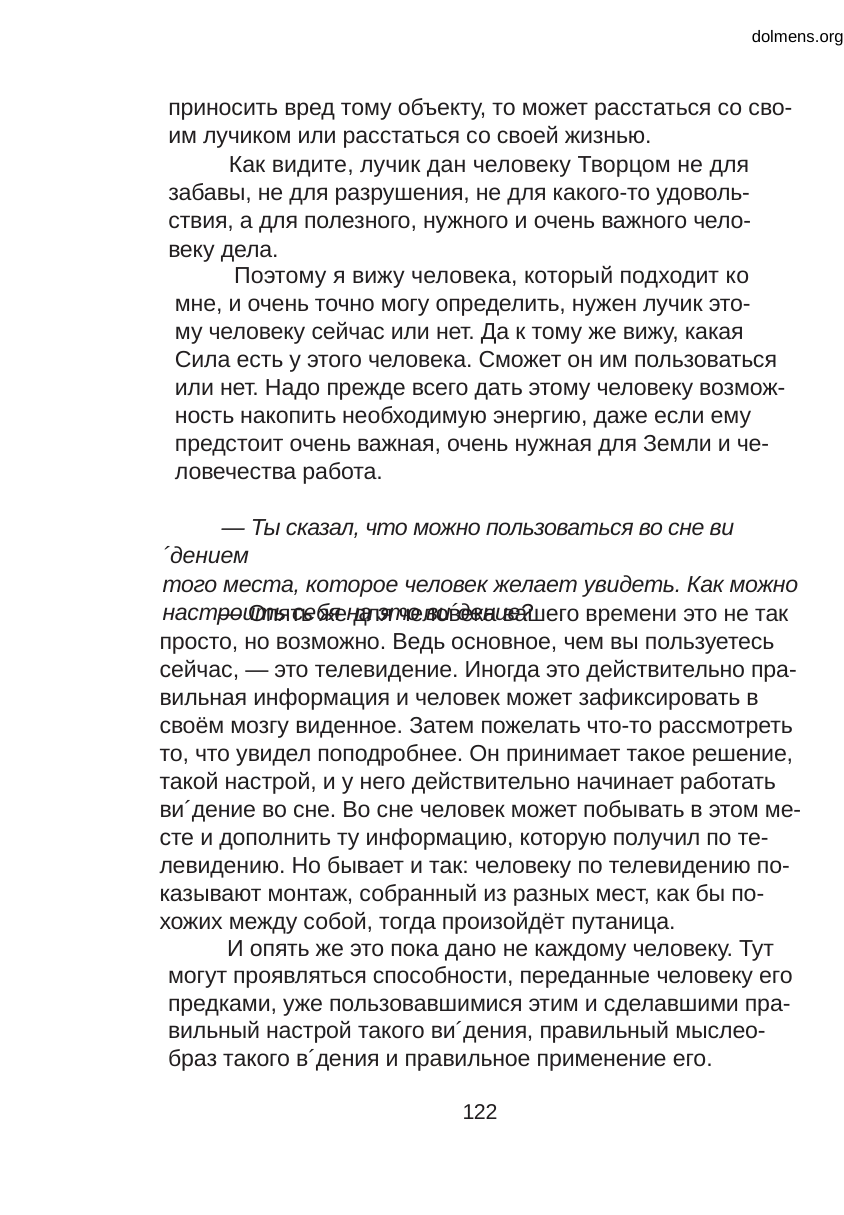

dolmens.org

приносить вред тому объекту, то может расстаться со сво-
им лучиком или расстаться со своей жизнью.
	Как видите, лучик дан человеку Творцом не для
забавы, не для разрушения, не для какого-то удоволь-
ствия, а для полезного, нужного и очень важного чело-
веку дела.

Поэтому я вижу человека, который подходит ко
мне, и очень точно могу определить, нужен лучик это-
му человеку сейчас или нет. Да к тому же вижу, какая
Сила есть у этого человека. Сможет он им пользоваться
или нет. Надо прежде всего дать этому человеку возмож-
ность накопить необходимую энергию, даже если ему
предстоит очень важная, очень нужная для Земли и че-
ловечества работа.

— Ты сказал, что можно пользоваться во сне ви´дением
того места, которое человек желает увидеть. Как можно
настроить себя на это ви´дение?

— Опять же для человека вашего времени это не так
просто, но возможно. Ведь основное, чем вы пользуетесь
сейчас, — это телевидение. Иногда это действительно пра-
вильная информация и человек может зафиксировать в
своём мозгу виденное. Затем пожелать что-то рассмотреть
то, что увидел поподробнее. Он принимает такое решение,
такой настрой, и у него действительно начинает работать
ви´дение во сне. Во сне человек может побывать в этом ме-
сте и дополнить ту информацию, которую получил по те-
левидению. Но бывает и так: человеку по телевидению по-
казывают монтаж, собранный из разных мест, как бы по-
хожих между собой, тогда произойдёт путаница.

И опять же это пока дано не каждому человеку. Тут
могут проявляться способности, переданные человеку его
предками, уже пользовавшимися этим и сделавшими пра-
вильный настрой такого ви´дения, правильный мыслео-
браз такого в´дения и правильное применение его.

122